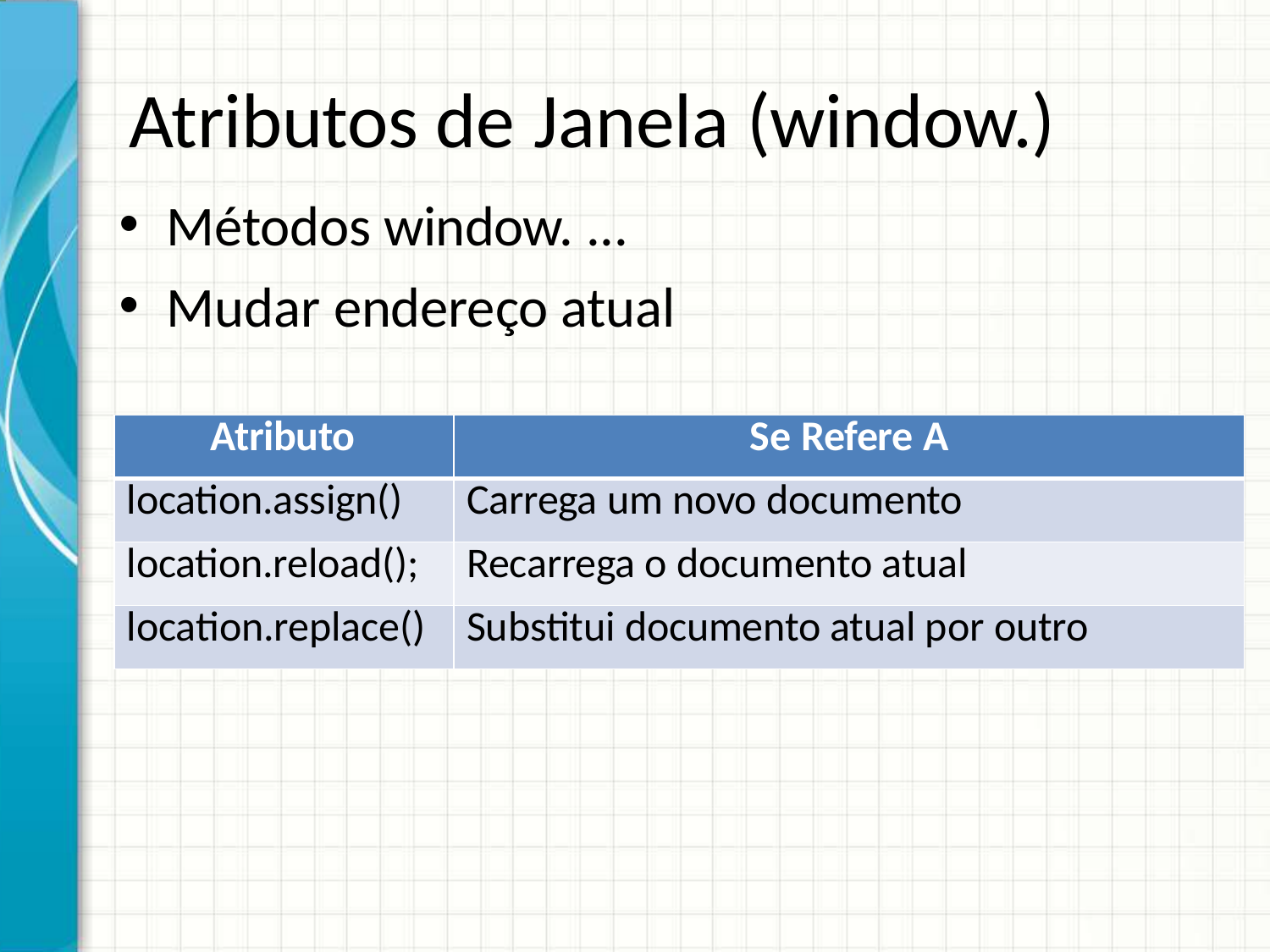

# Atributos de Janela (window.)
Métodos window. ...
Mudar endereço atual
| Atributo | Se Refere A |
| --- | --- |
| location.assign() | Carrega um novo documento |
| location.reload(); | Recarrega o documento atual |
| location.replace() | Substitui documento atual por outro |